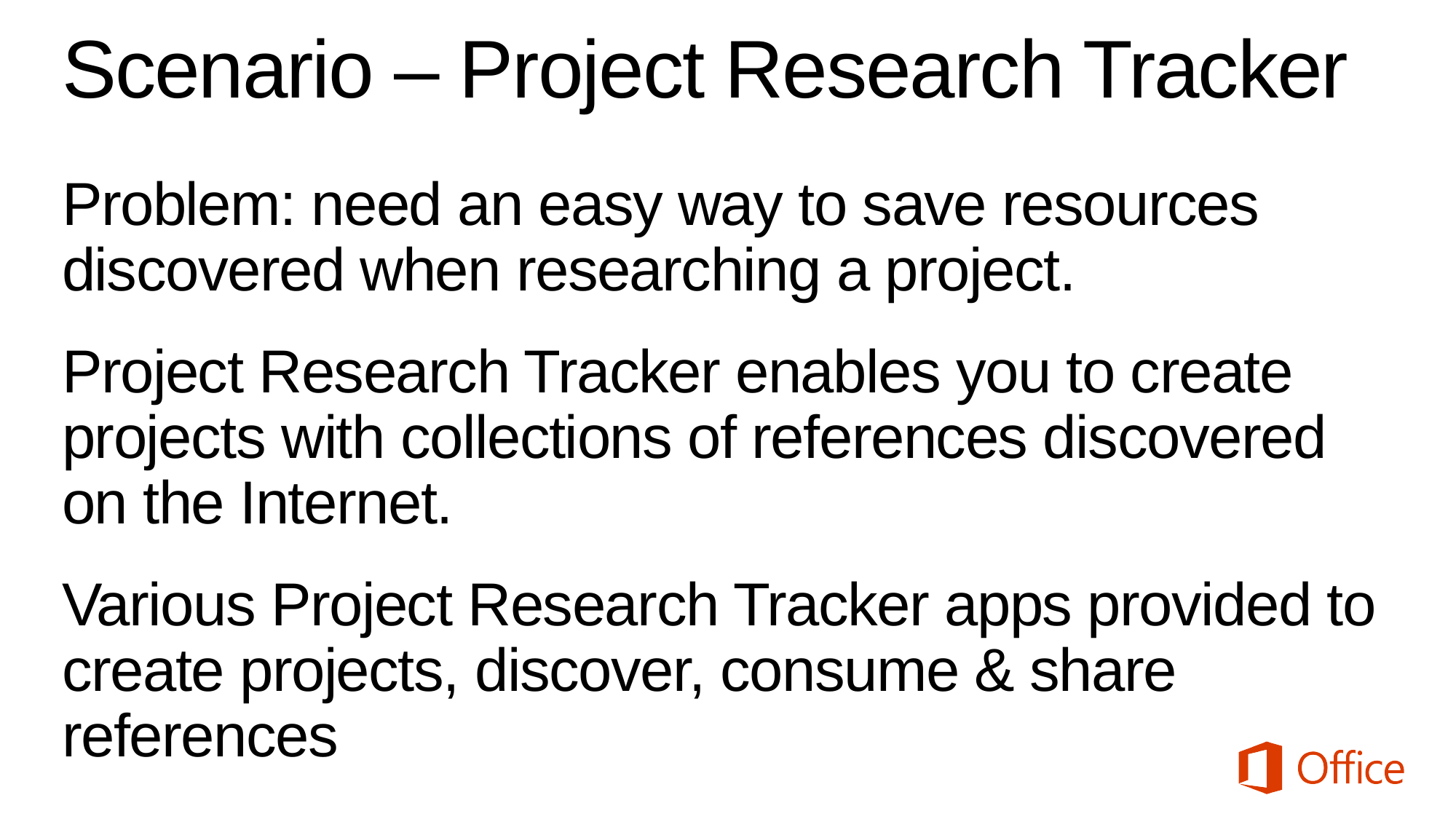

# Scenario – Project Research Tracker
Problem: need an easy way to save resources discovered when researching a project.
Project Research Tracker enables you to create projects with collections of references discovered on the Internet.
Various Project Research Tracker apps provided to create projects, discover, consume & share references